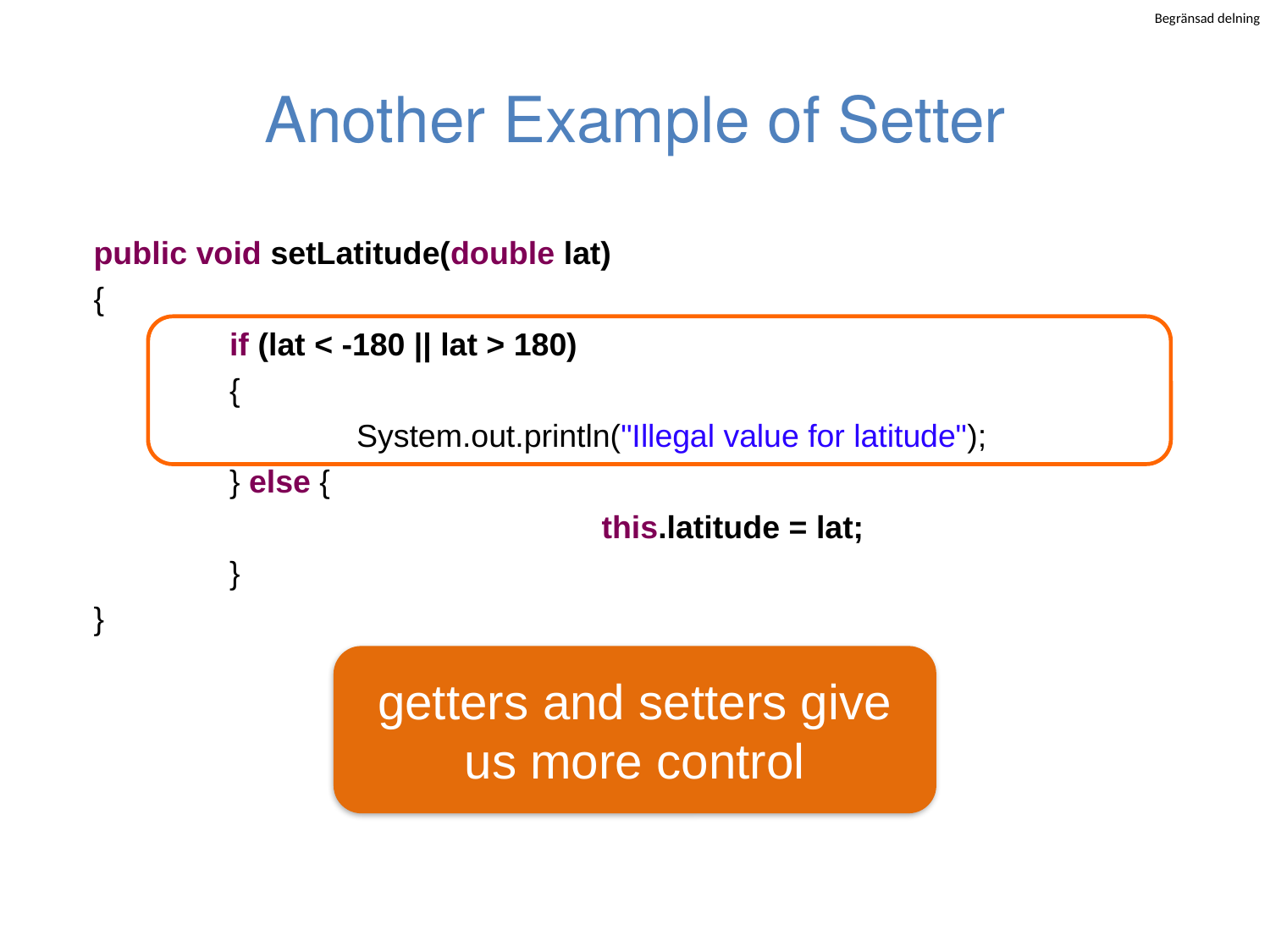

# Another Example of Setter
public void setLatitude(double lat)
{
	 if (lat < -180 || lat > 180)
	 {
	 	 System.out.println("Illegal value for latitude");
	 } else {
			 	this.latitude = lat;
	 }
}

getters and setters give us more control